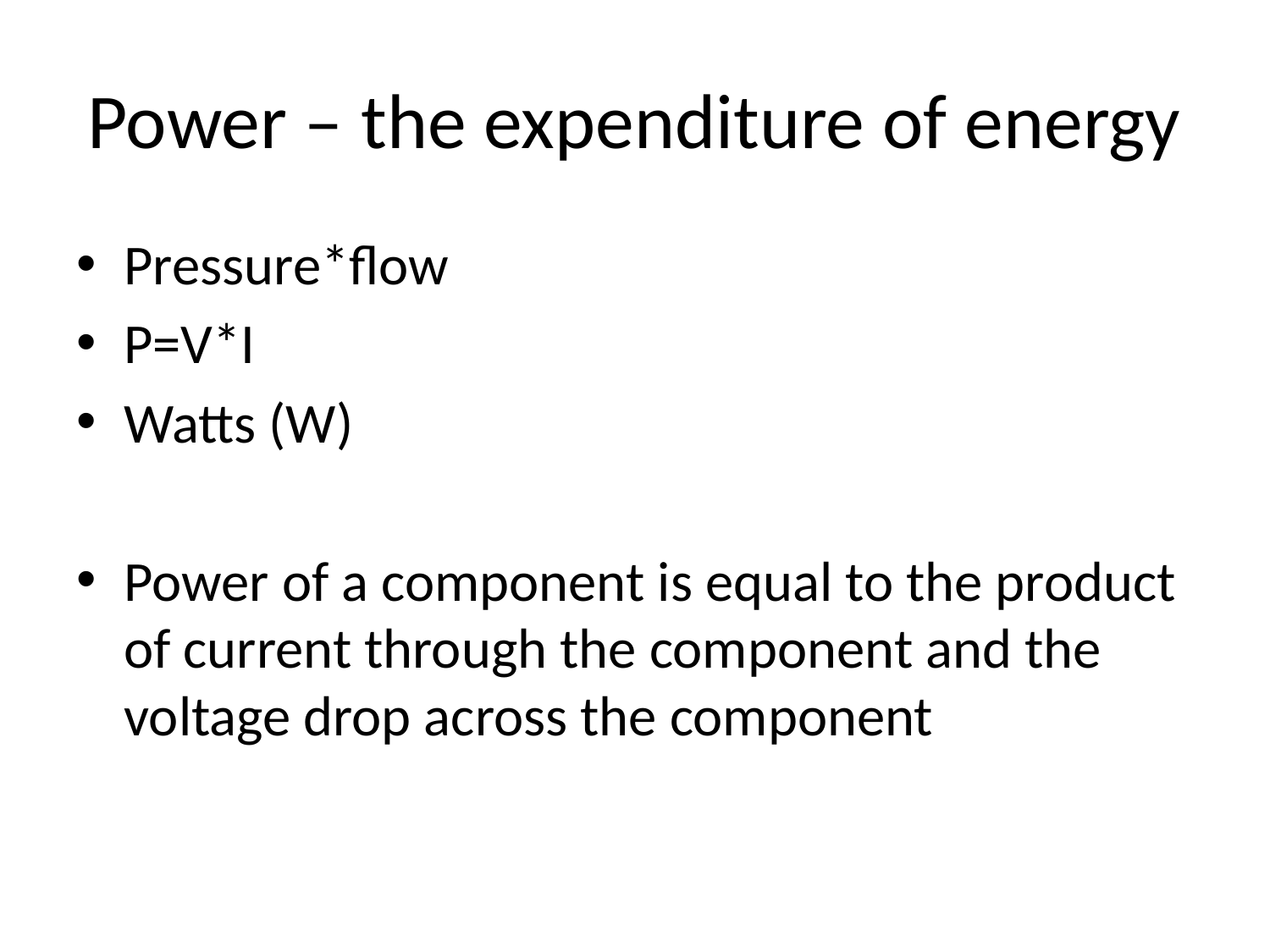

# Power – the expenditure of energy
Pressure*flow
P=V*I
Watts (W)

Power of a component is equal to the product of current through the component and the voltage drop across the component